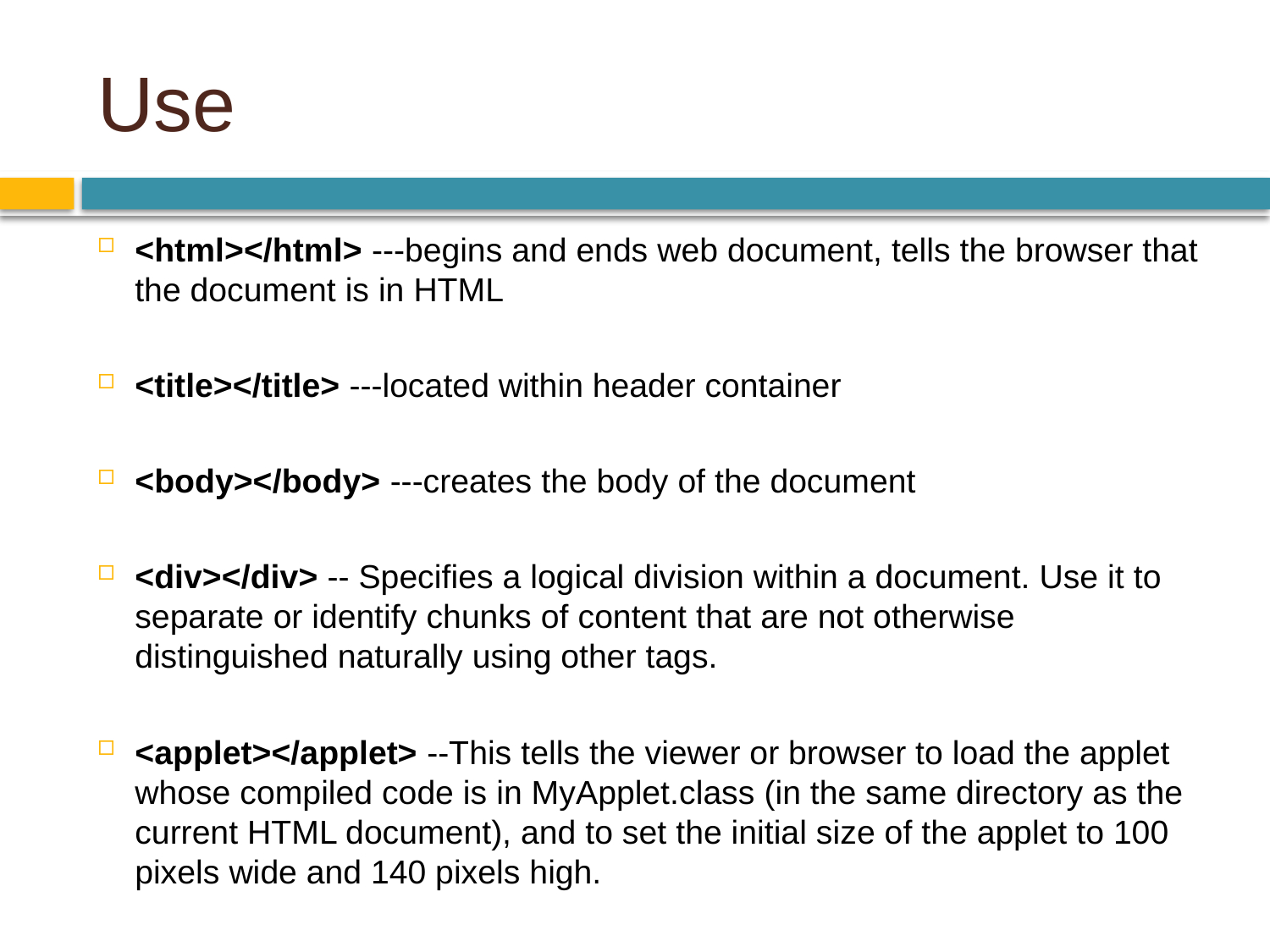

# Use
<html></html> ---begins and ends web document, tells the browser that the document is in HTML

<title></title> ---located within header container

<body></body> ---creates the body of the document

<div></div> -- Specifies a logical division within a document. Use it to separate or identify chunks of content that are not otherwise distinguished naturally using other tags.

<applet></applet> --This tells the viewer or browser to load the applet whose compiled code is in MyApplet.class (in the same directory as the current HTML document), and to set the initial size of the applet to 100 pixels wide and 140 pixels high.